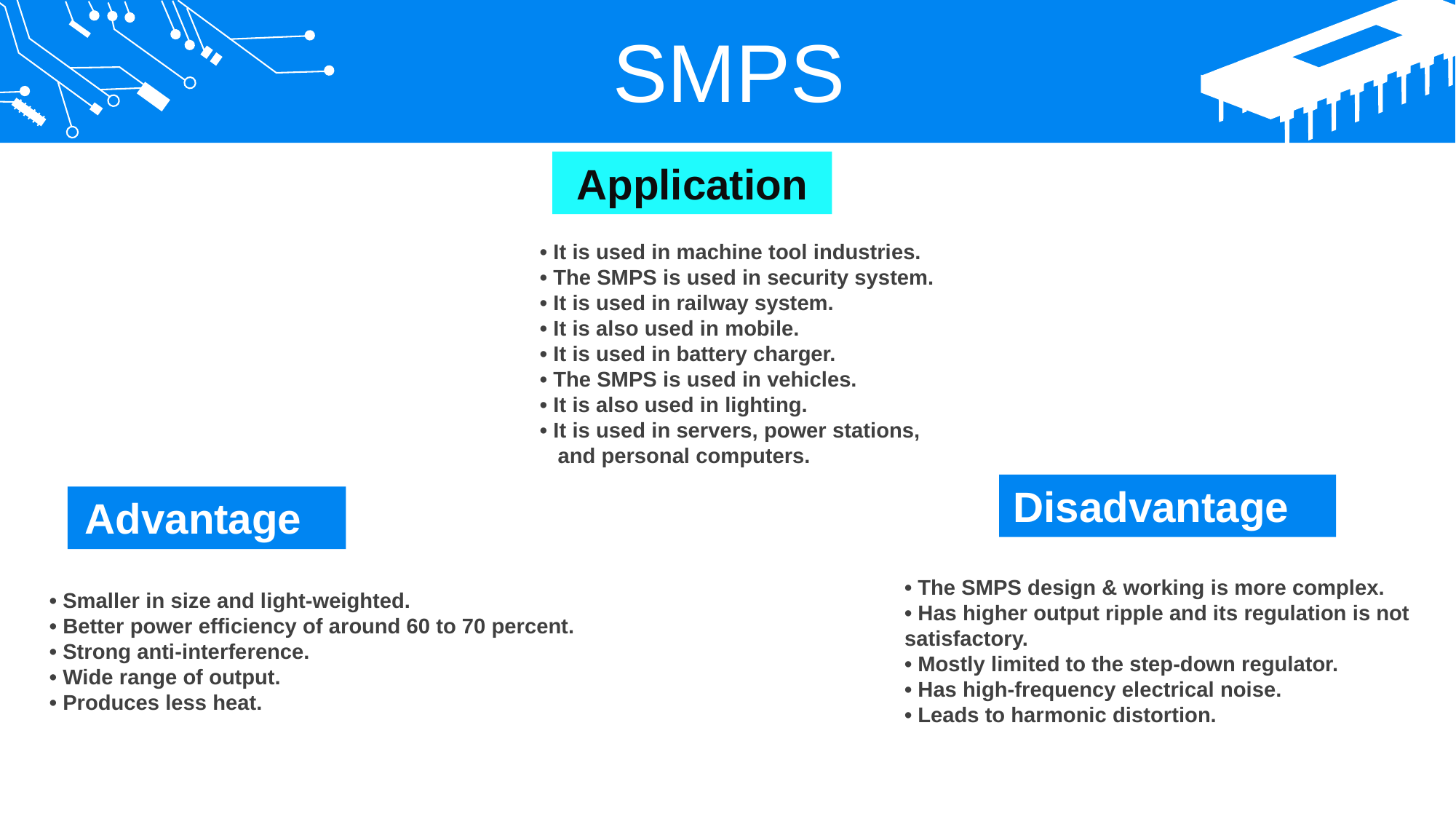

SMPS
Application

• It is used in machine tool industries.
• The SMPS is used in security system.
• It is used in railway system.
• It is also used in mobile.
• It is used in battery charger.
• The SMPS is used in vehicles.
• It is also used in lighting.
• It is used in servers, power stations,
   and personal computers.
Disadvantage

Advantage

• The SMPS design & working is more complex.
• Has higher output ripple and its regulation is not satisfactory.
• Mostly limited to the step-down regulator.
• Has high-frequency electrical noise.
• Leads to harmonic distortion.
• Smaller in size and light-weighted.
• Better power efficiency of around 60 to 70 percent.
• Strong anti-interference.
• Wide range of output.
• Produces less heat.